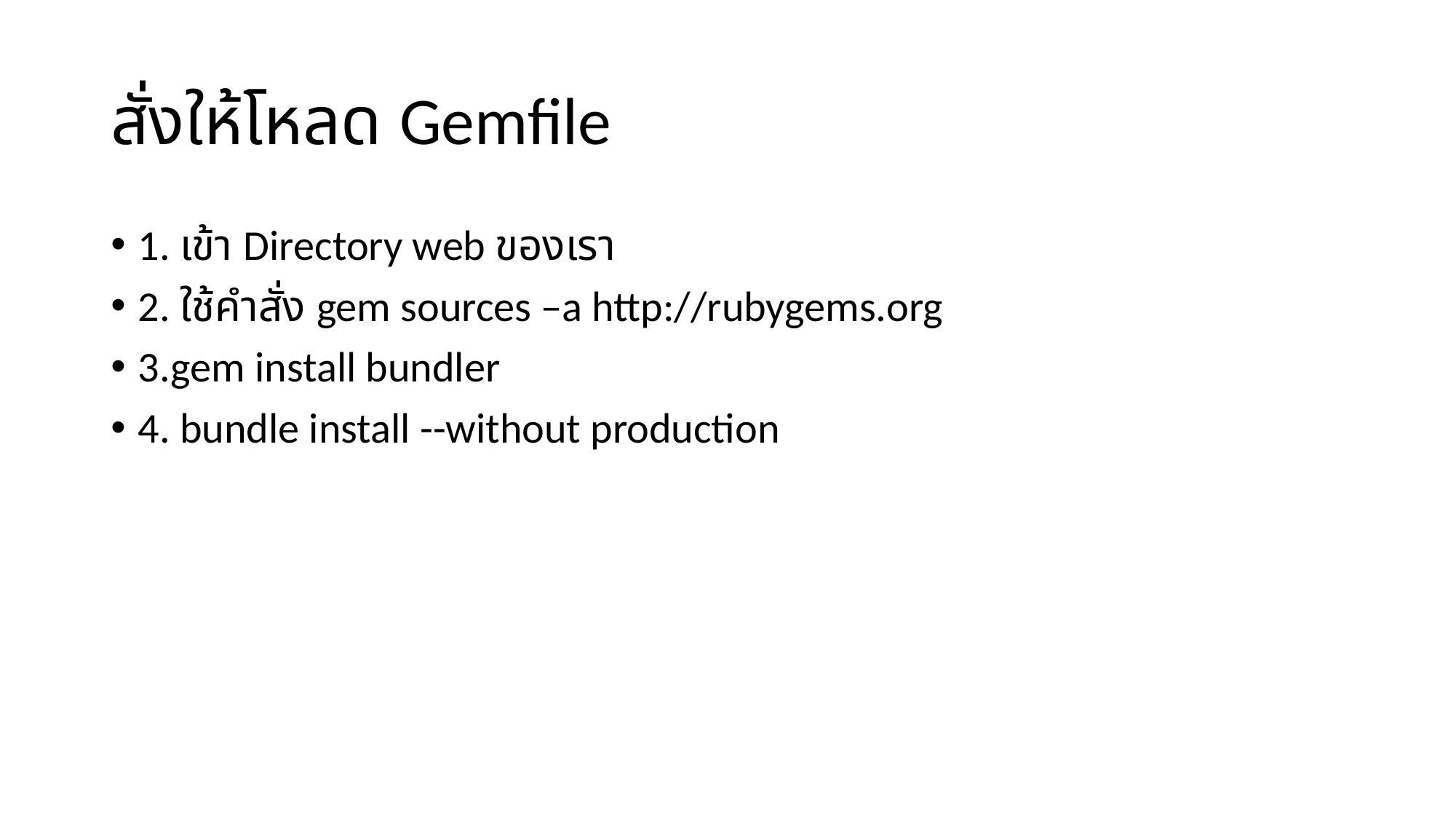

# สั่งให้โหลด Gemfile
1. เข้า Directory web ของเรา
2. ใช้คำสั่ง gem sources –a http://rubygems.org
3.gem install bundler
4. bundle install --without production